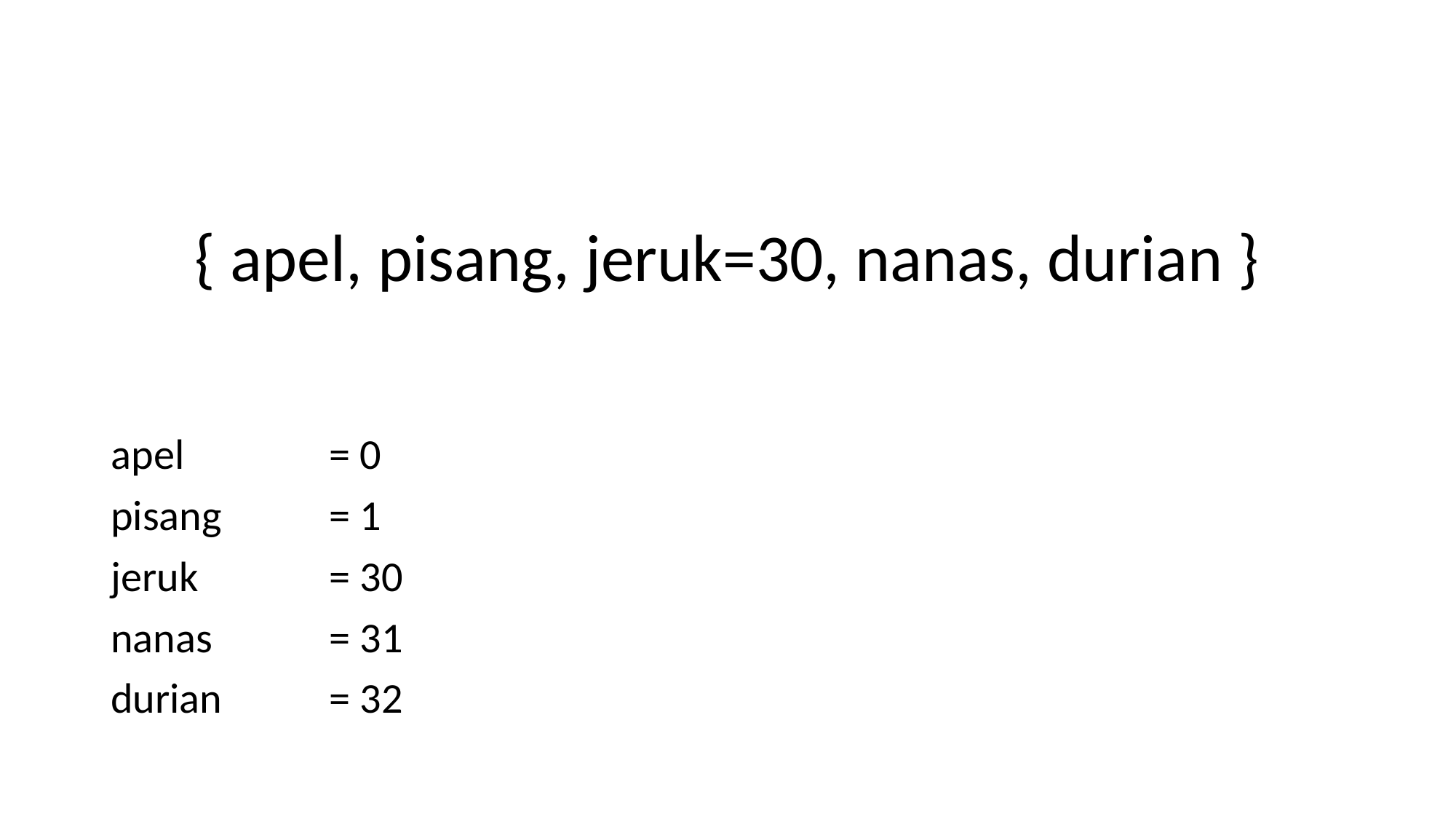

#
{ apel, pisang, jeruk=30, nanas, durian }

apel		= 0
pisang	= 1
jeruk		= 30
nanas		= 31
durian	= 32